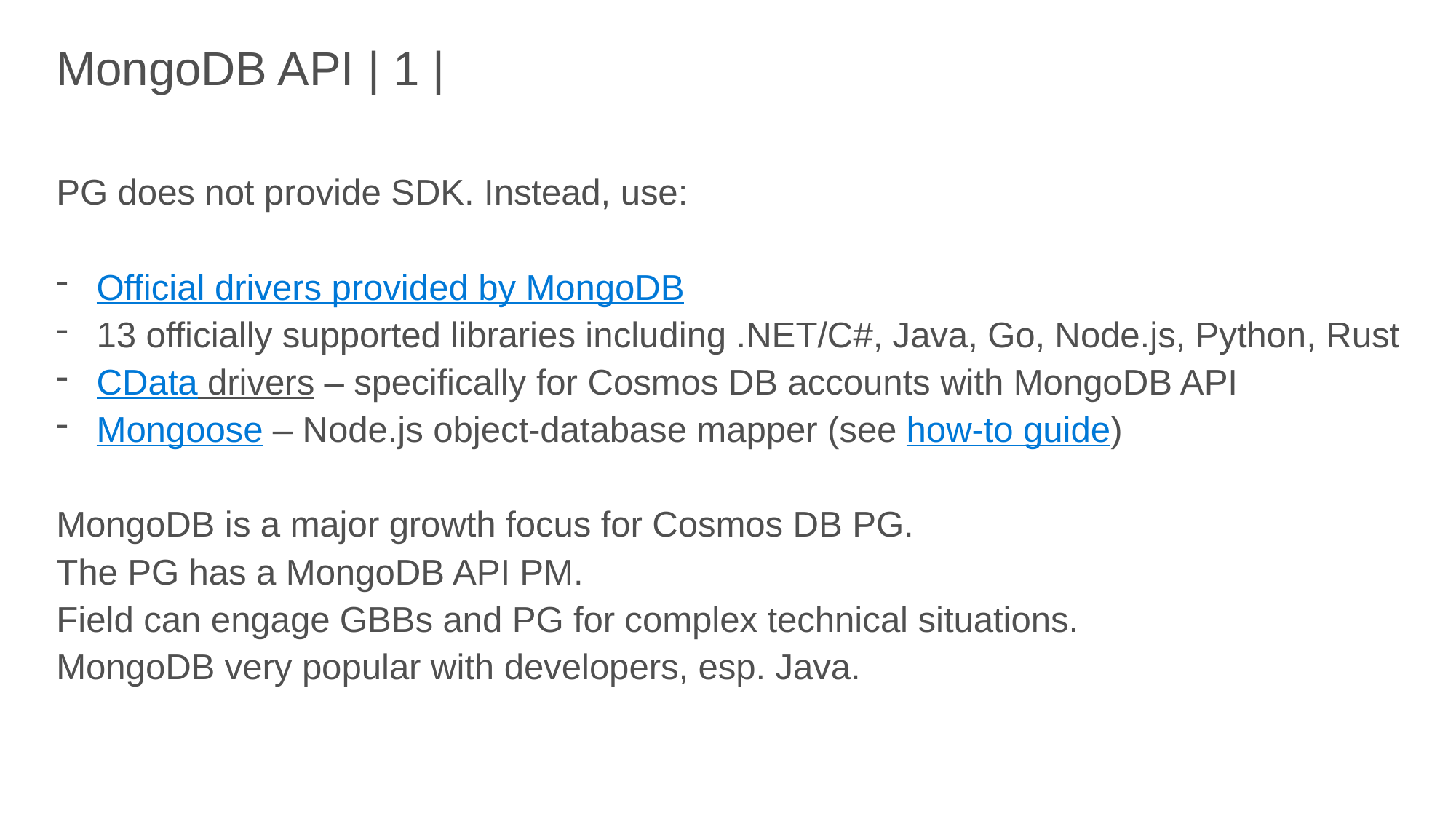

MongoDB API | 1 |
PG does not provide SDK. Instead, use:

Official drivers provided by MongoDB
13 officially supported libraries including .NET/C#, Java, Go, Node.js, Python, Rust
CData drivers – specifically for Cosmos DB accounts with MongoDB API
Mongoose – Node.js object-database mapper (see how-to guide)

MongoDB is a major growth focus for Cosmos DB PG.
The PG has a MongoDB API PM.
Field can engage GBBs and PG for complex technical situations.
MongoDB very popular with developers, esp. Java.